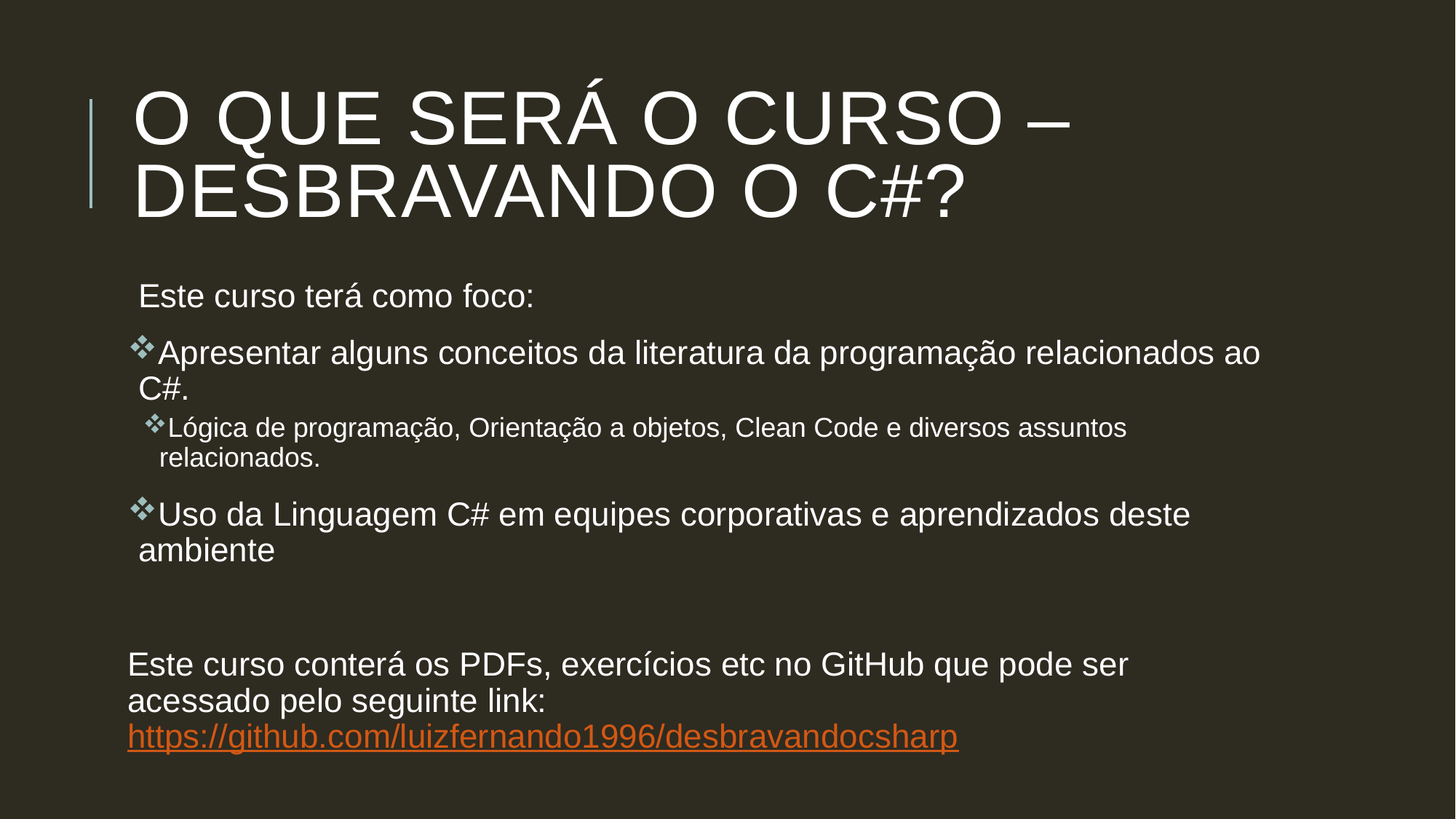

# O que será o curso – Desbravando o C#?
Este curso terá como foco:
Apresentar alguns conceitos da literatura da programação relacionados ao C#.
Lógica de programação, Orientação a objetos, Clean Code e diversos assuntos relacionados.
Uso da Linguagem C# em equipes corporativas e aprendizados deste ambiente

Este curso conterá os PDFs, exercícios etc no GitHub que pode ser acessado pelo seguinte link:  https://github.com/luizfernando1996/desbravandocsharp